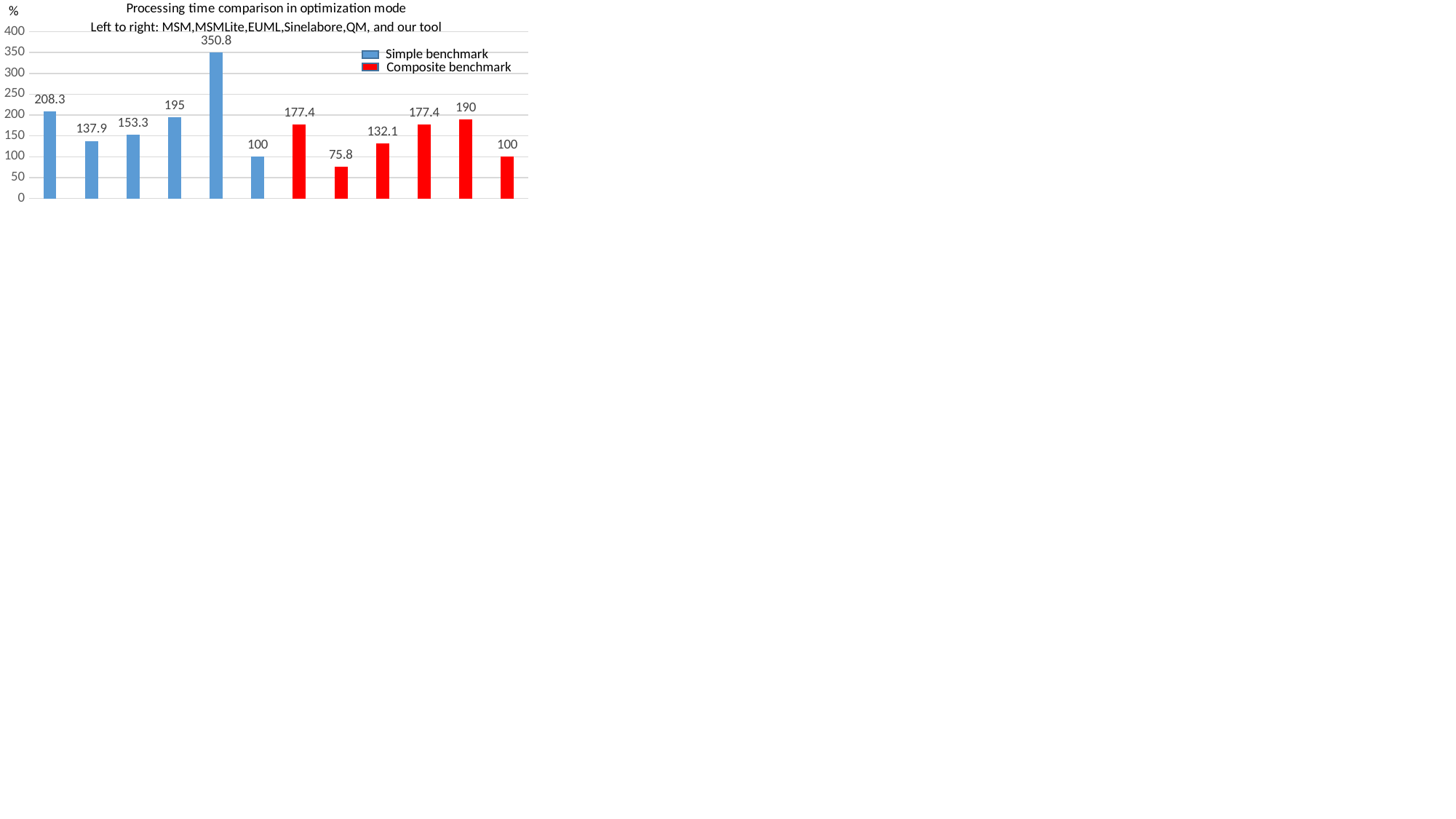

### Chart: Processing time comparison in optimization mode

| Category |  |
|---|---|
%
Left to right: MSM,MSMLite,EUML,Sinelabore,QM, and our tool
Simple benchmark

Composite benchmark